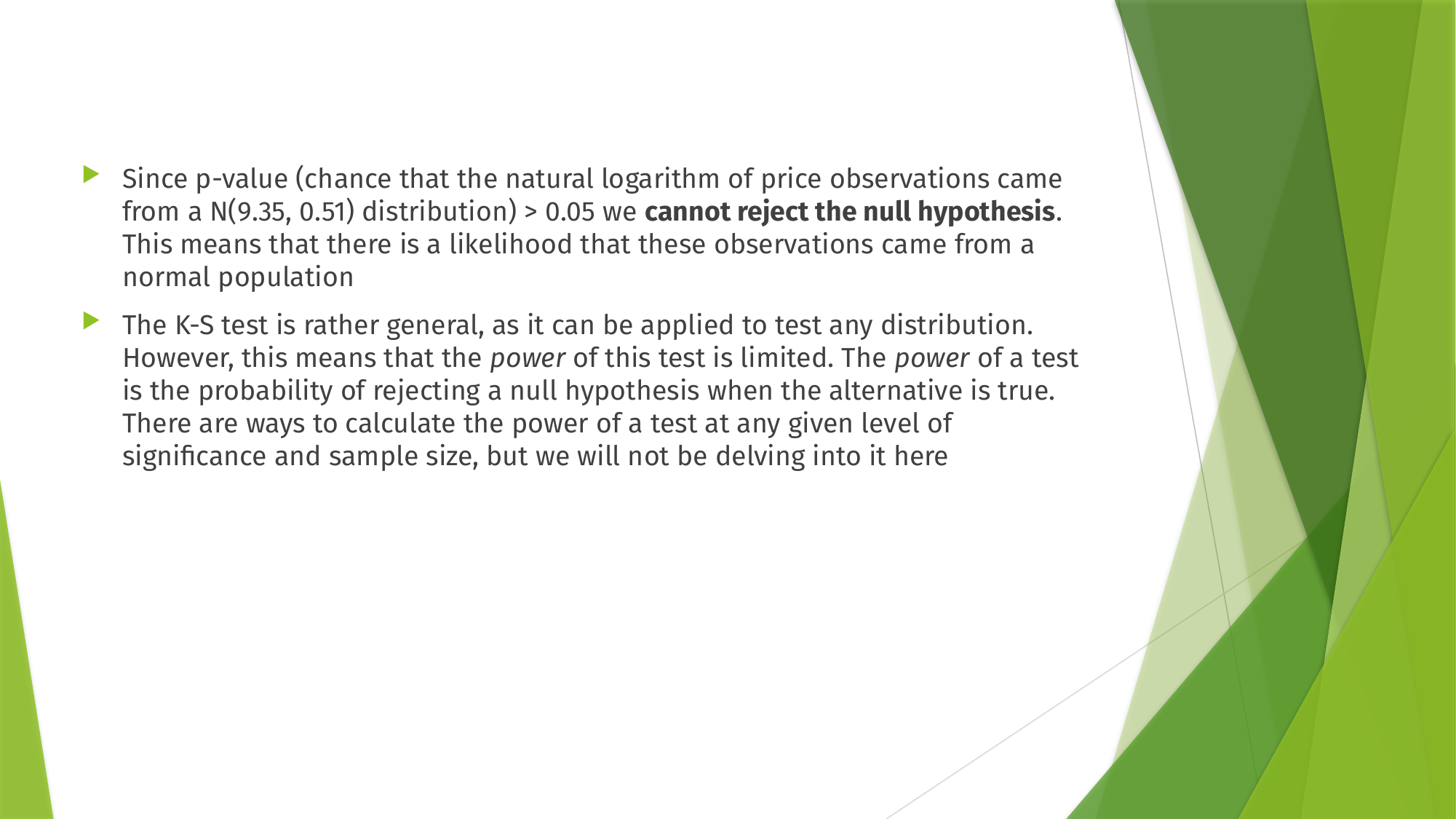

Since p-value (chance that the natural logarithm of price observations came from a N(9.35, 0.51) distribution) > 0.05 we cannot reject the null hypothesis. This means that there is a likelihood that these observations came from a normal population
The K-S test is rather general, as it can be applied to test any distribution. However, this means that the power of this test is limited. The power of a test is the probability of rejecting a null hypothesis when the alternative is true. There are ways to calculate the power of a test at any given level of significance and sample size, but we will not be delving into it here